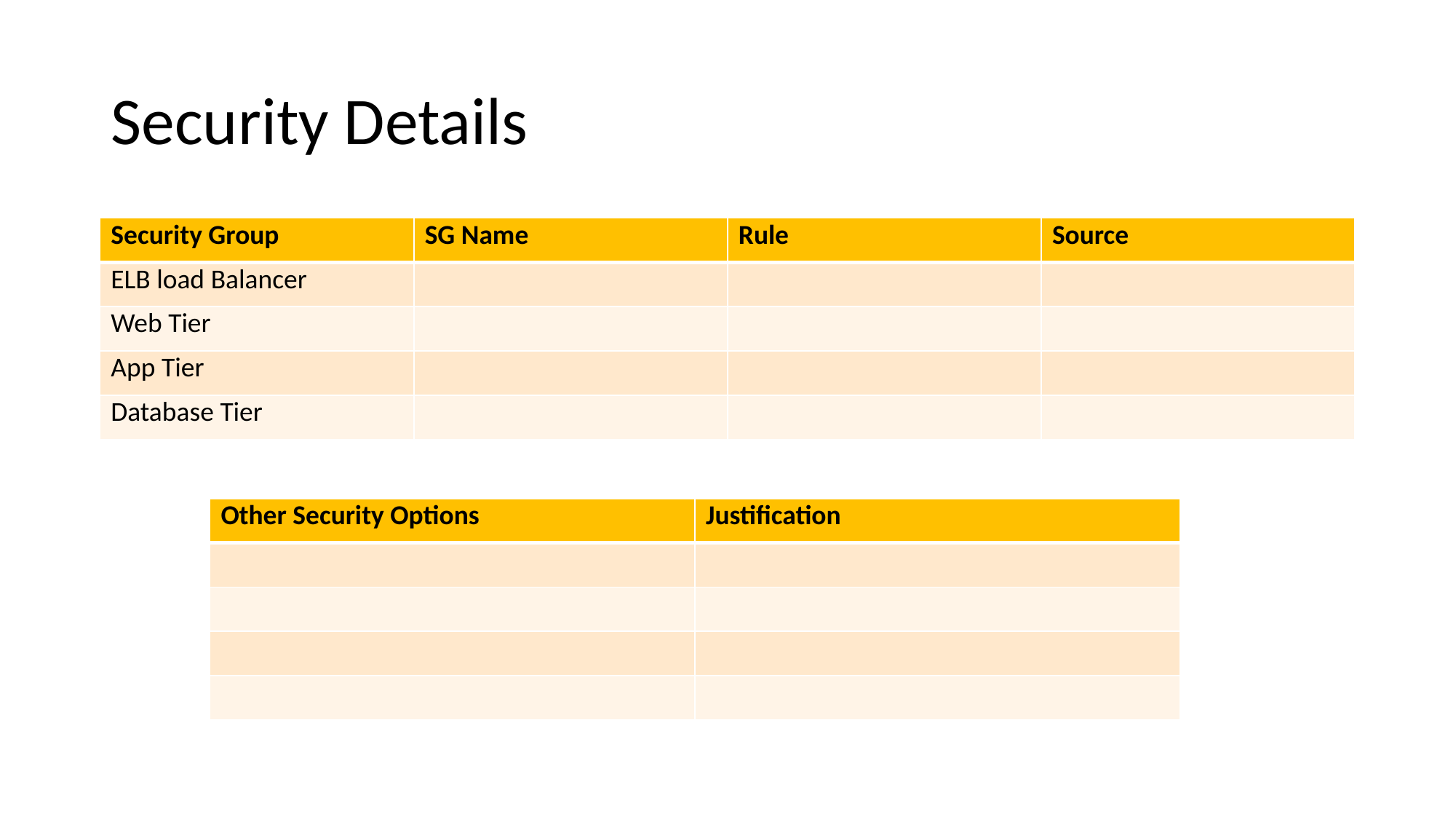

# Security Details
| Security Group | SG Name | Rule | Source |
| --- | --- | --- | --- |
| ELB load Balancer |  |  |  |
| Web Tier |  |  |  |
| App Tier |  |  |  |
| Database Tier |  |  |  |
| Other Security Options | Justification |
| --- | --- |
|  |  |
|  |  |
|  |  |
|  |  |